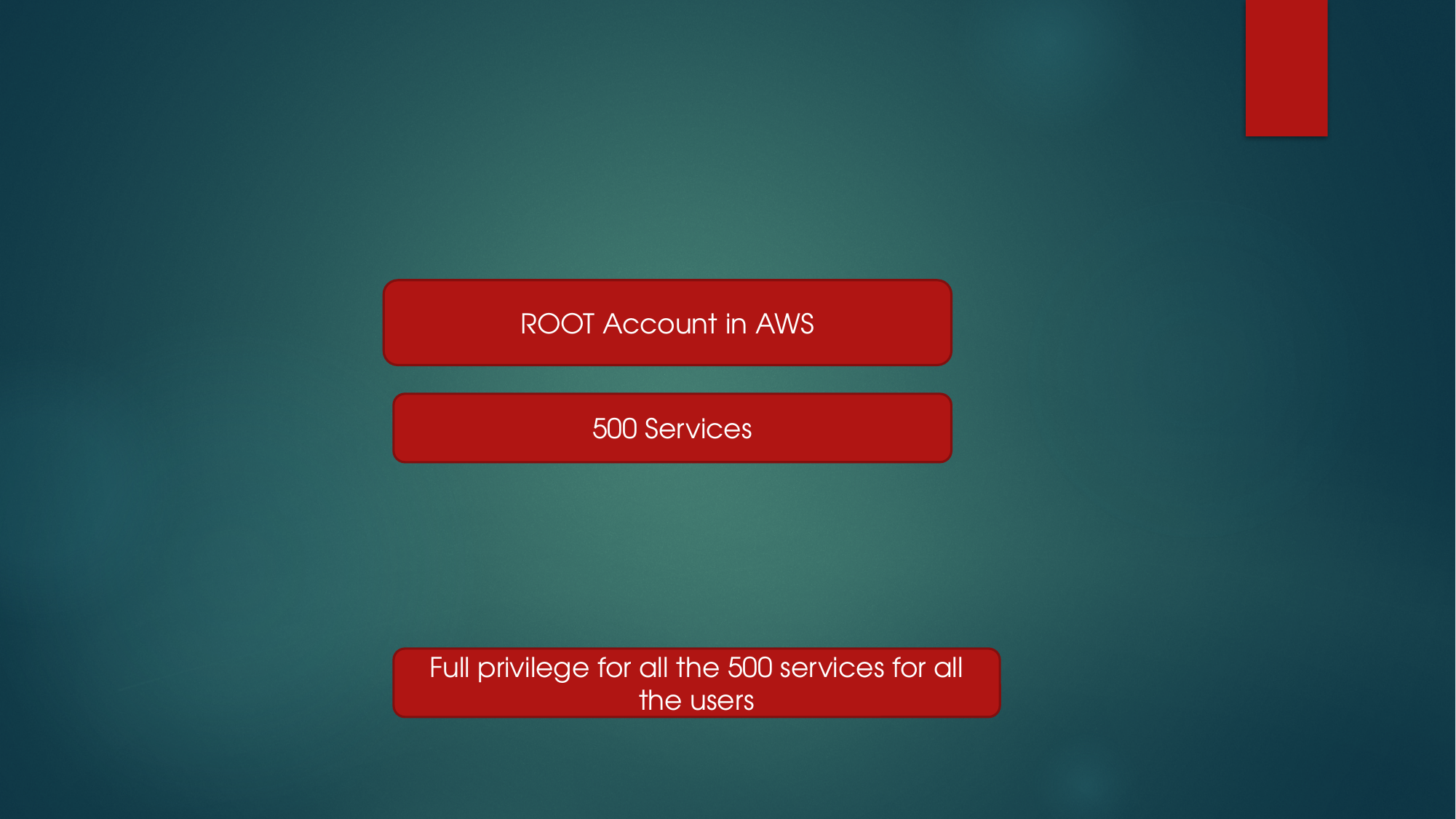

#

ROOT Account in AWS
500 Services
Full privilege for all the 500 services for all the users